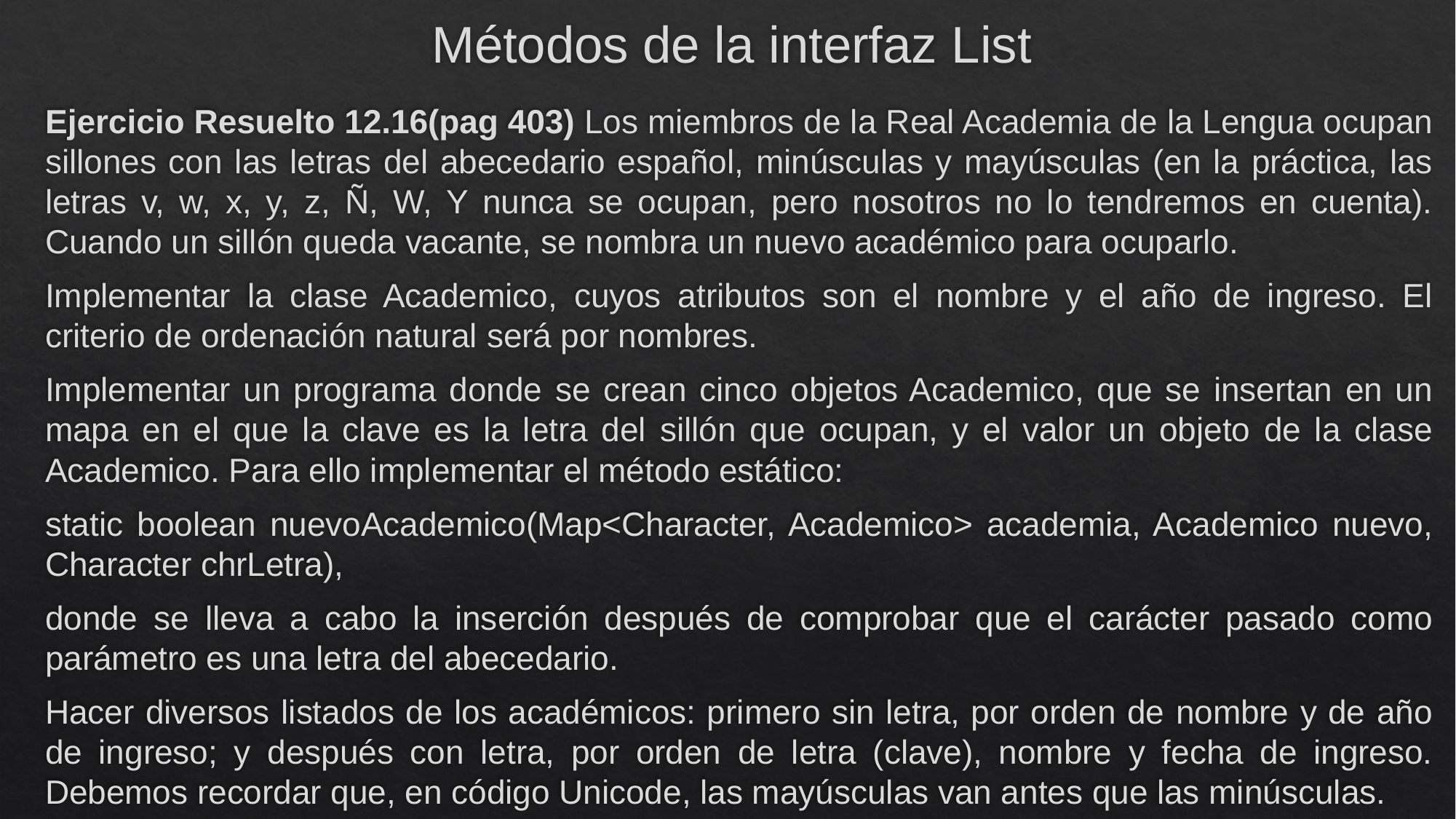

# Métodos de la interfaz List
Ejercicio Resuelto 12.16(pag 403) Los miembros de la Real Academia de la Lengua ocupan sillones con las letras del abecedario español, minúsculas y mayúsculas (en la práctica, las letras v, w, x, y, z, Ñ, W, Y nunca se ocupan, pero nosotros no lo tendremos en cuenta). Cuando un sillón queda vacante, se nombra un nuevo académico para ocuparlo.
Implementar la clase Academico, cuyos atributos son el nombre y el año de ingreso. El criterio de ordenación natural será por nombres.
Implementar un programa donde se crean cinco objetos Academico, que se insertan en un mapa en el que la clave es la letra del sillón que ocupan, y el valor un objeto de la clase Academico. Para ello implementar el método estático:
static boolean nuevoAcademico(Map<Character, Academico> academia, Academico nuevo, Character chrLetra),
donde se lleva a cabo la inserción después de comprobar que el carácter pasado como parámetro es una letra del abecedario.
Hacer diversos listados de los académicos: primero sin letra, por orden de nombre y de año de ingreso; y después con letra, por orden de letra (clave), nombre y fecha de ingreso. Debemos recordar que, en código Unicode, las mayúsculas van antes que las minúsculas.